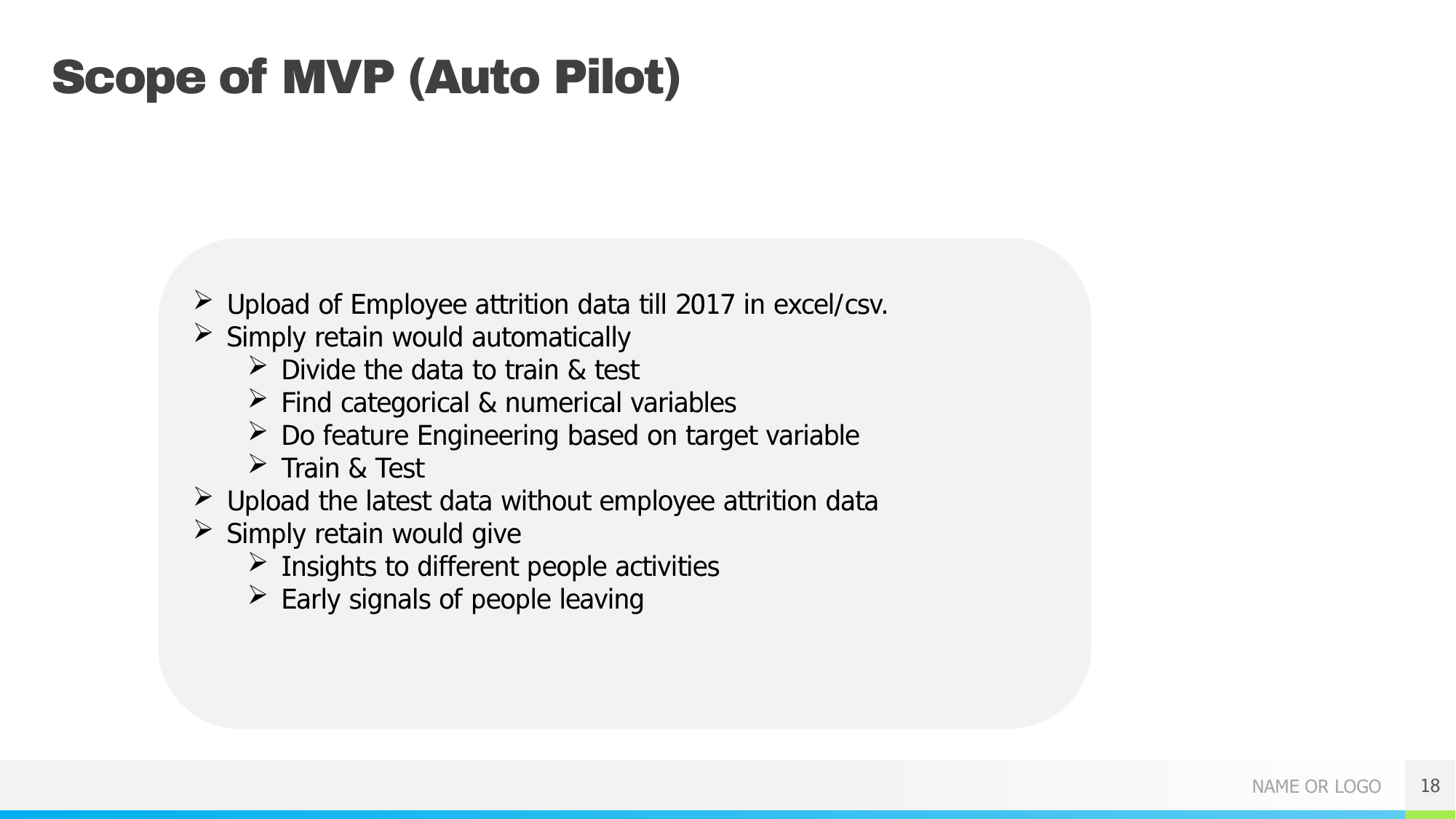

# Scope of MVP (Auto Pilot)

Upload of Employee attrition data till 2017 in excel/csv.
Simply retain would automatically
Divide the data to train & test
Find categorical & numerical variables
Do feature Engineering based on target variable
Train & Test
Upload the latest data without employee attrition data
Simply retain would give
Insights to different people activities
Early signals of people leaving

18